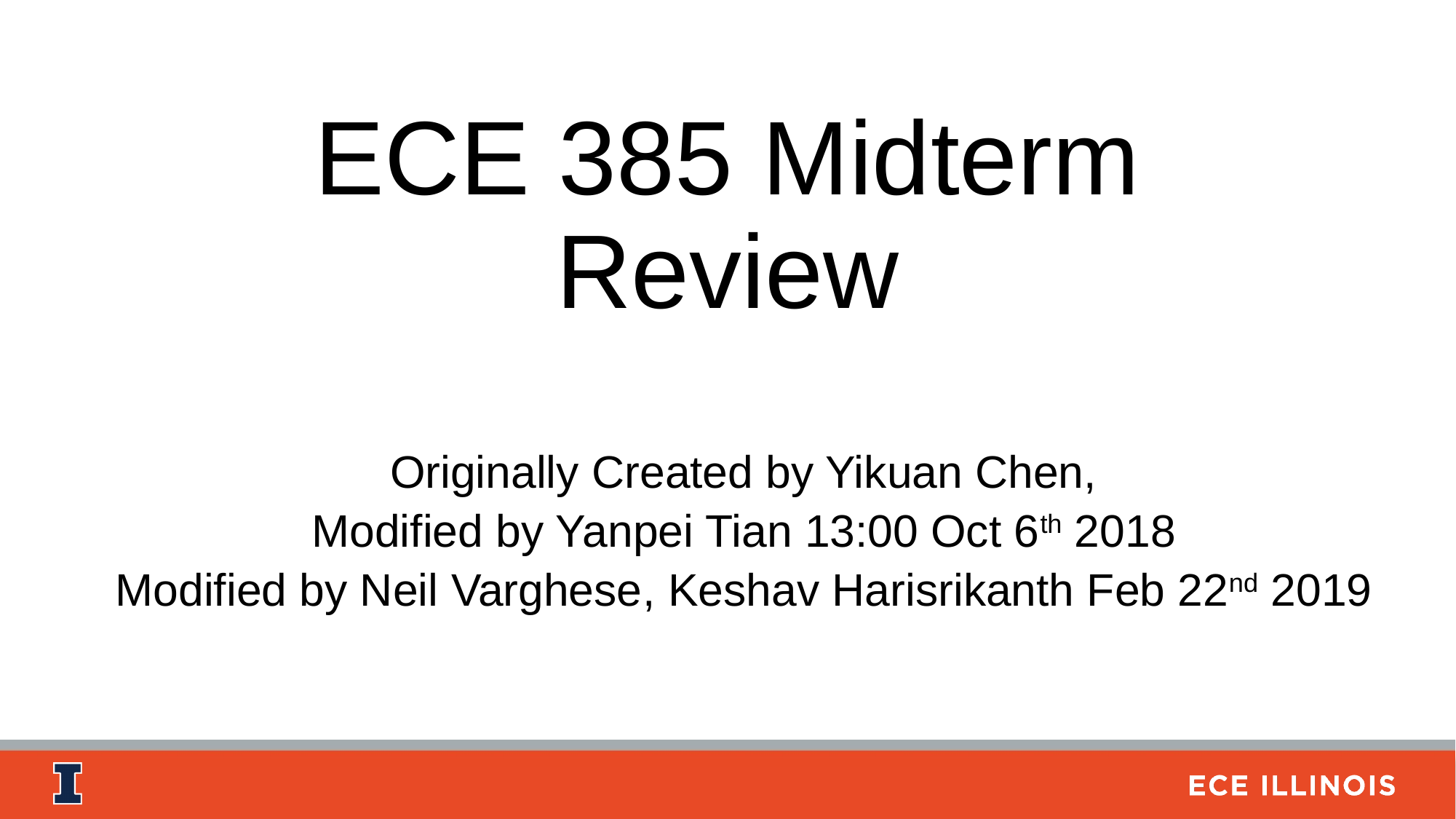

# ECE 385 Midterm Review

Originally Created by Yikuan Chen,
Modified by Yanpei Tian 13:00 Oct 6th 2018
Modified by Neil Varghese, Keshav Harisrikanth Feb 22nd 2019